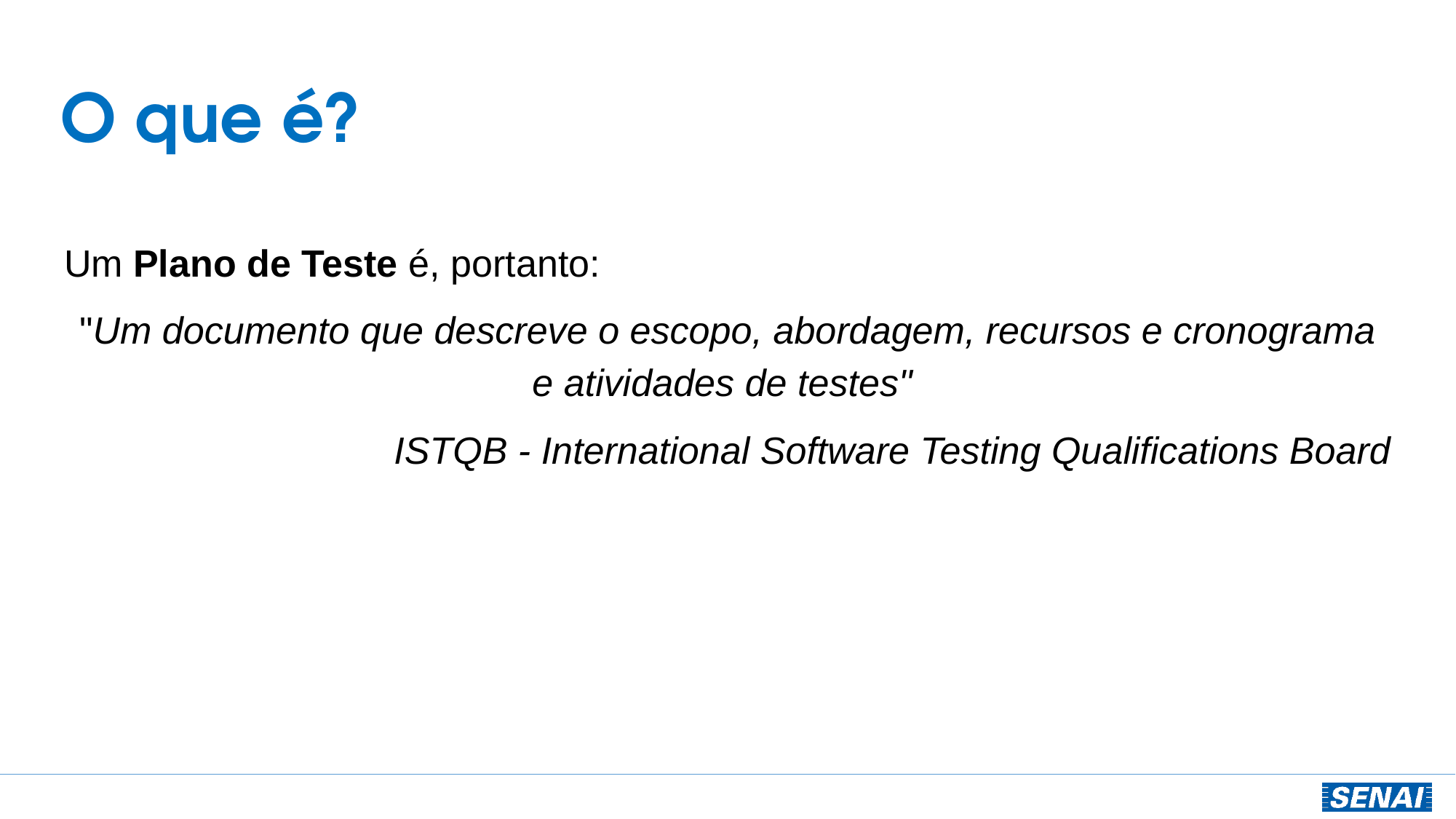

# O que é?
Um Plano de Teste é, portanto:
"Um documento que descreve o escopo, abordagem, recursos e cronograma e atividades de testes"
ISTQB - International Software Testing Qualifications Board